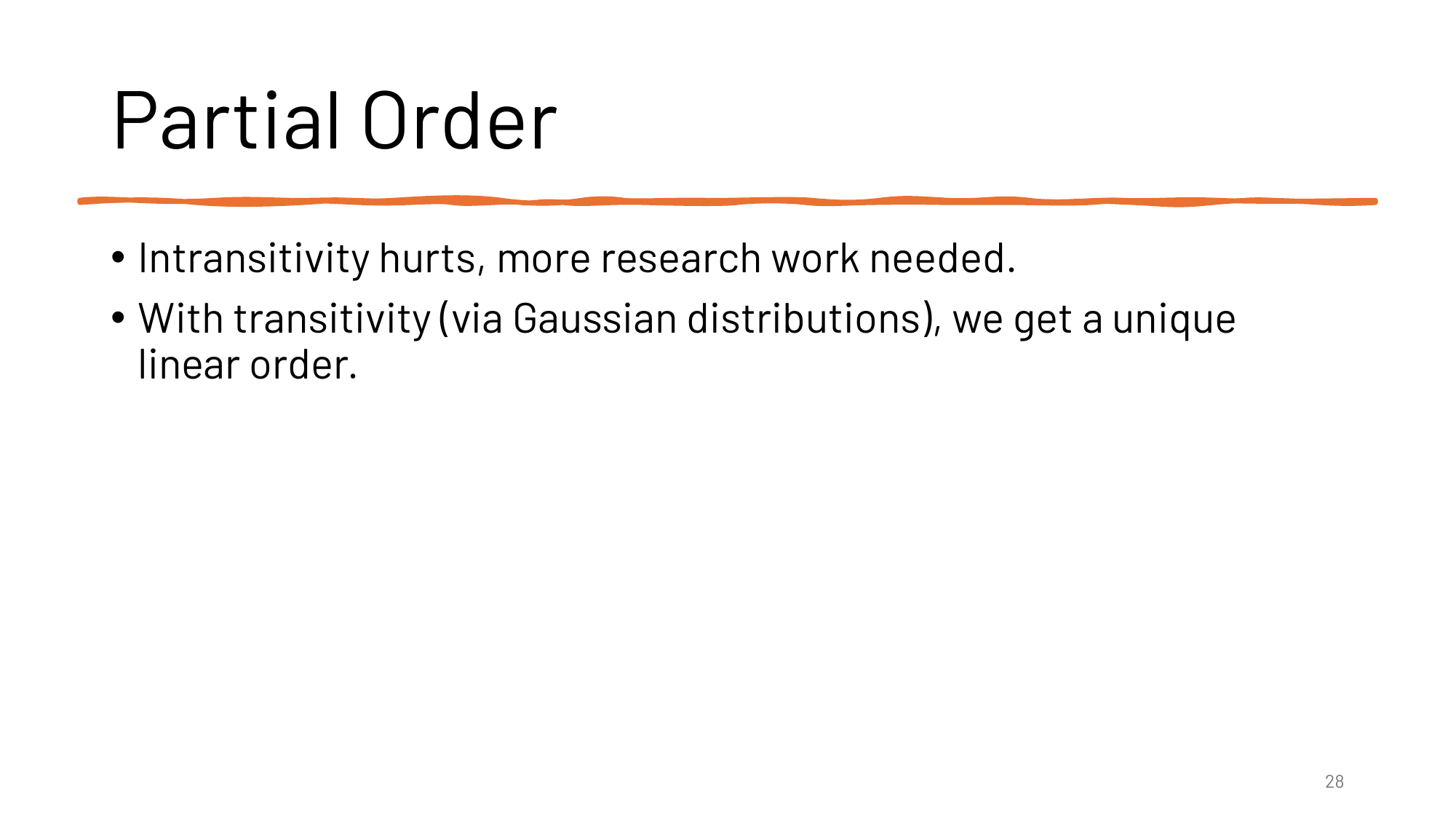

# Partial Order

Intransitivity hurts, more research work needed.
With transitivity (via Gaussian distributions), we get a unique linear order.
28